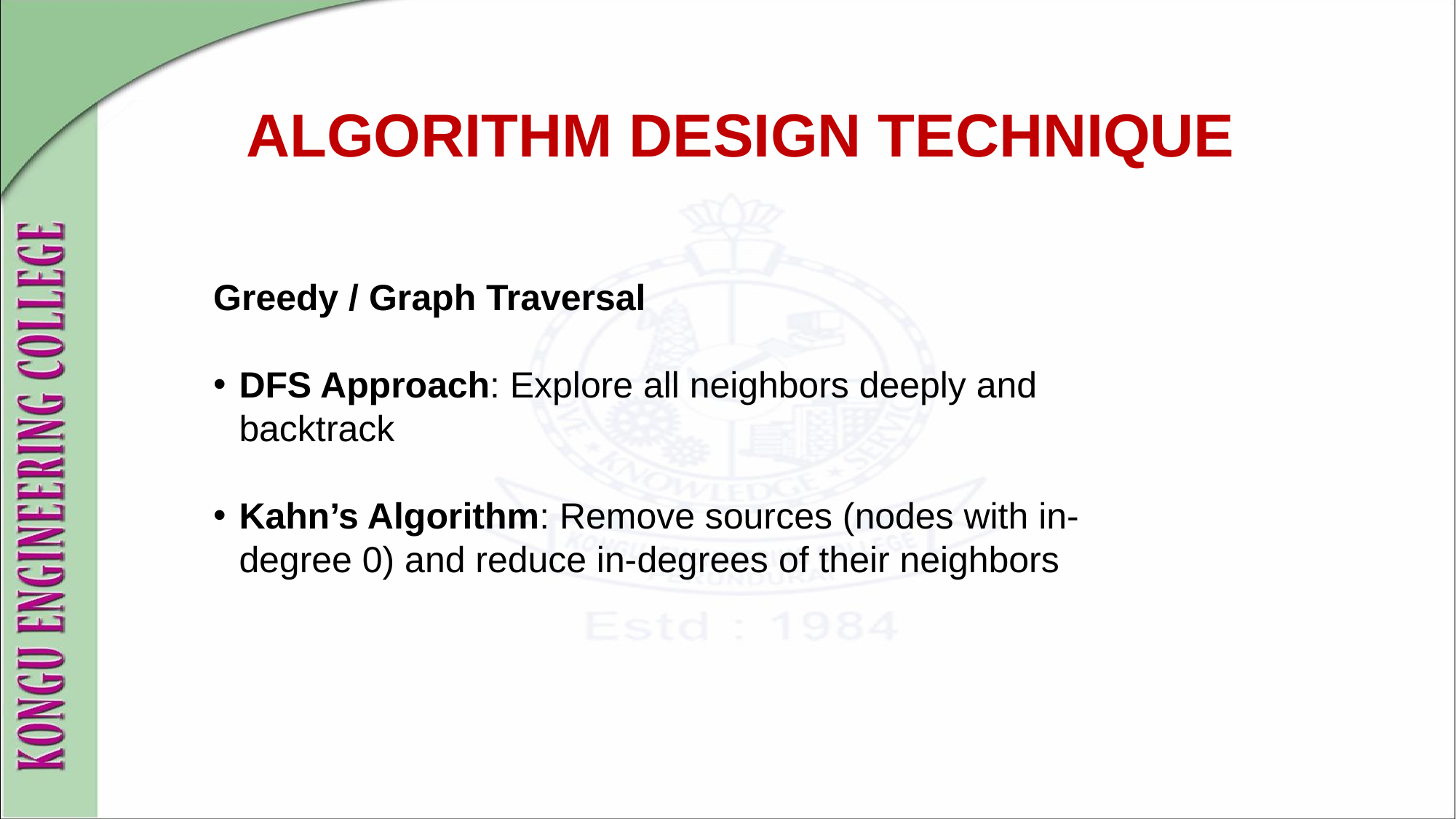

# ALGORITHM DESIGN TECHNIQUE
Greedy / Graph Traversal

DFS Approach: Explore all neighbors deeply and backtrack

Kahn’s Algorithm: Remove sources (nodes with in-degree 0) and reduce in-degrees of their neighbors